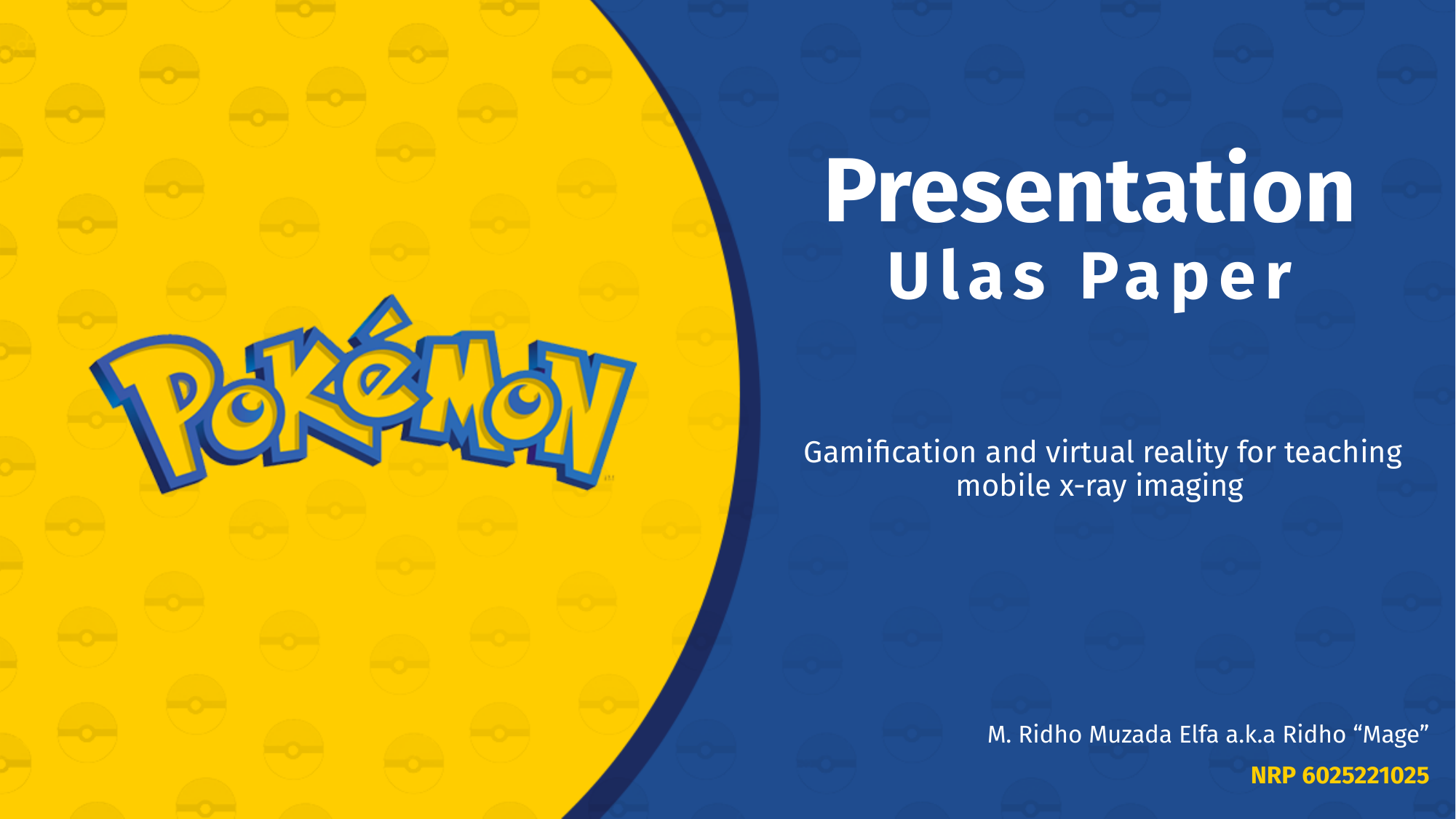

# Presentation Ulas Paper
Gamification and virtual reality for teaching mobile x-ray imaging
M. Ridho Muzada Elfa a.k.a Ridho “Mage”
NRP 6025221025